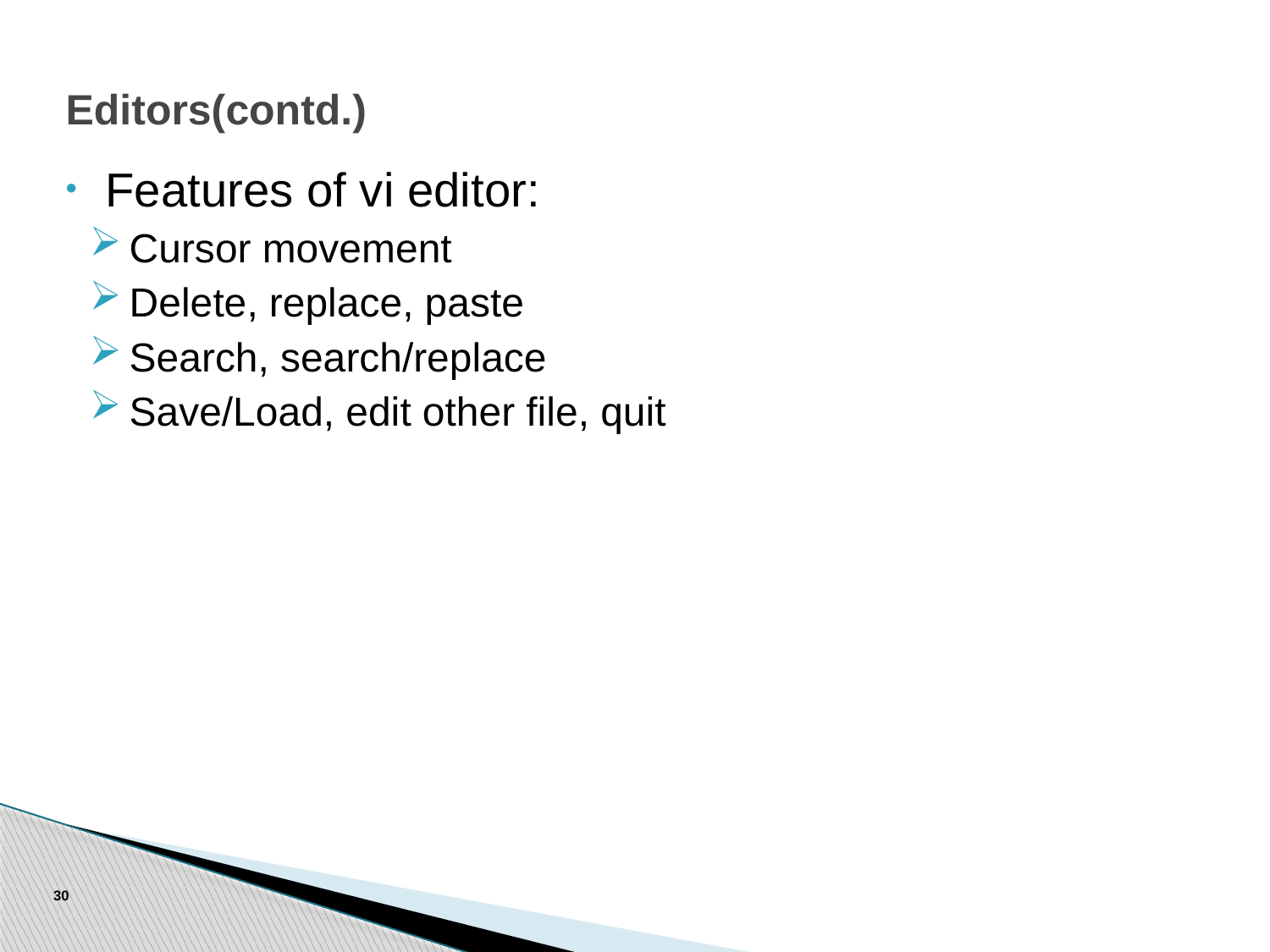

# Editors(contd.)
Features of vi editor:
Cursor movement
Delete, replace, paste
Search, search/replace
Save/Load, edit other file, quit
30